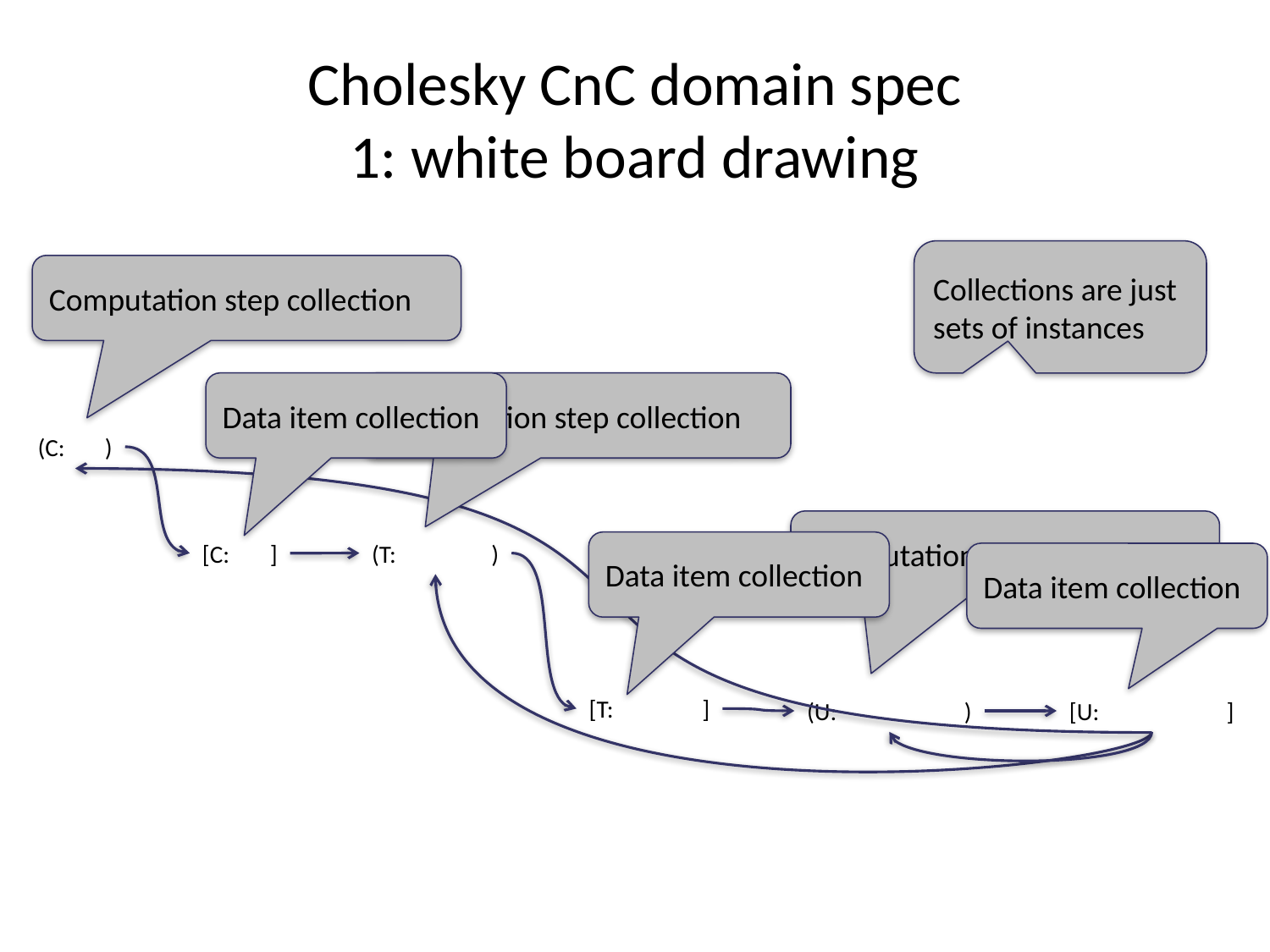

# Cholesky CnC domain spec 1: white board drawing
Collections are just sets of instances
Computation step collection
Data item collection
Computation step collection
(C: iter)
Computation step collection
(T:: iter, row)
Data item collection
[C: iter]
Data item collection
[T: iter, row]
(U: iter, row, col)
[U: iter, row, col]